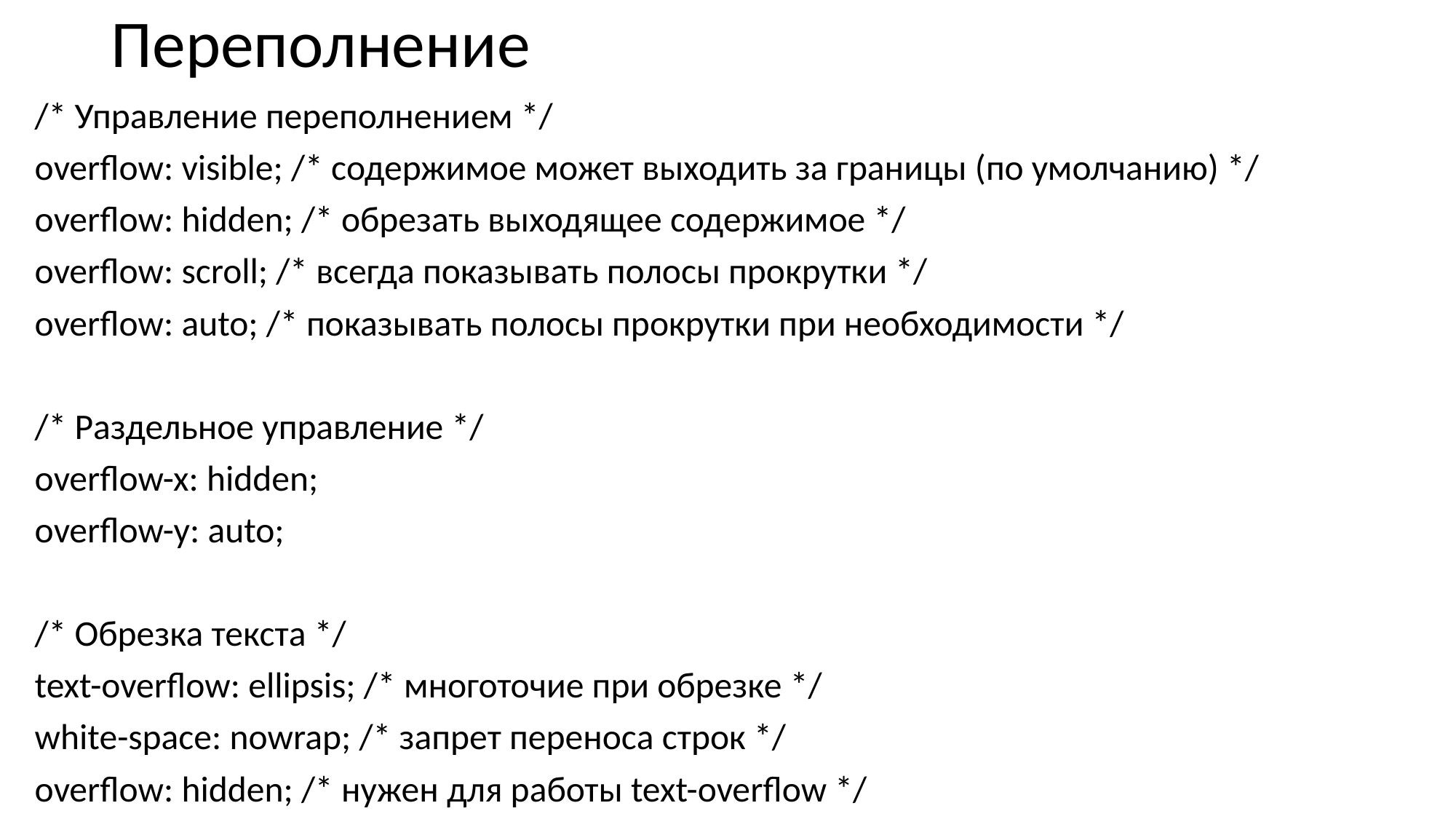

# Переполнение
/* Управление переполнением */
overflow: visible; /* содержимое может выходить за границы (по умолчанию) */
overflow: hidden; /* обрезать выходящее содержимое */
overflow: scroll; /* всегда показывать полосы прокрутки */
overflow: auto; /* показывать полосы прокрутки при необходимости */

/* Раздельное управление */
overflow-x: hidden;
overflow-y: auto;

/* Обрезка текста */
text-overflow: ellipsis; /* многоточие при обрезке */
white-space: nowrap; /* запрет переноса строк */
overflow: hidden; /* нужен для работы text-overflow */